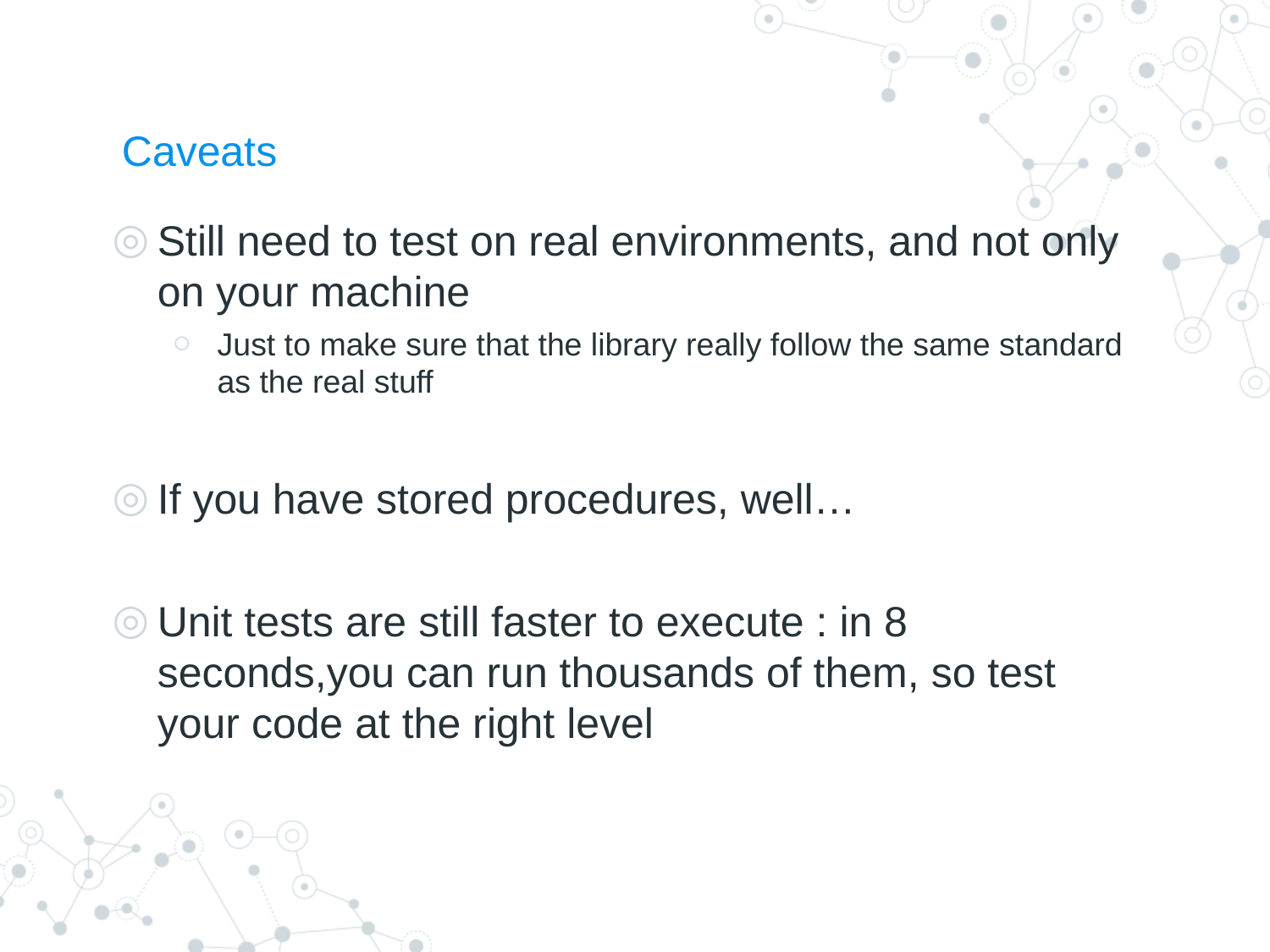

# Caveats
Still need to test on real environments, and not only on your machine
Just to make sure that the library really follow the same standard as the real stuff

If you have stored procedures, well…

Unit tests are still faster to execute : in 8 seconds,you can run thousands of them, so test your code at the right level